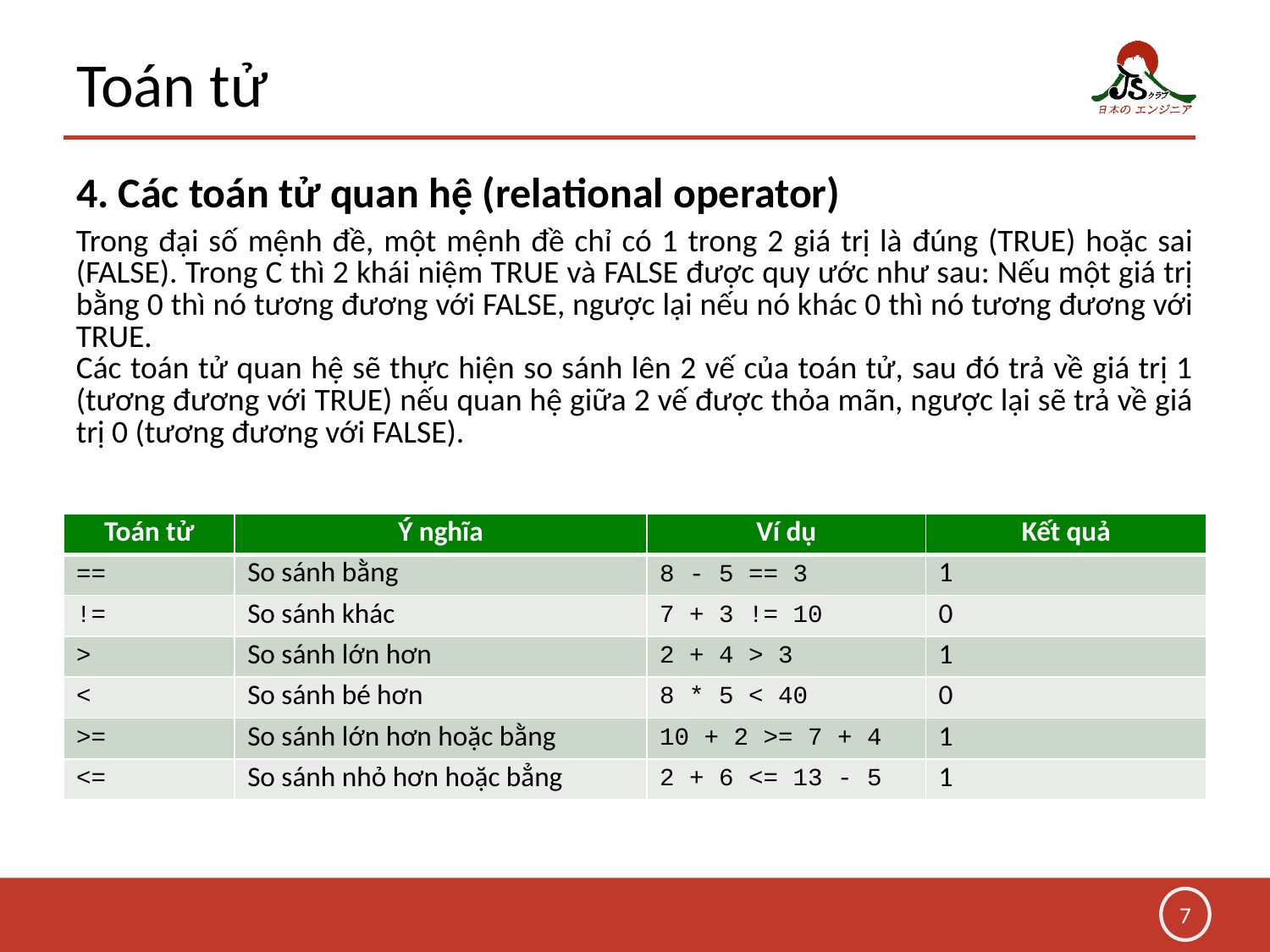

# Toán tử
4. Các toán tử quan hệ (relational operator)
Trong đại số mệnh đề, một mệnh đề chỉ có 1 trong 2 giá trị là đúng (TRUE) hoặc sai (FALSE). Trong C thì 2 khái niệm TRUE và FALSE được quy ước như sau: Nếu một giá trị bằng 0 thì nó tương đương với FALSE, ngược lại nếu nó khác 0 thì nó tương đương với TRUE.
Các toán tử quan hệ sẽ thực hiện so sánh lên 2 vế của toán tử, sau đó trả về giá trị 1 (tương đương với TRUE) nếu quan hệ giữa 2 vế được thỏa mãn, ngược lại sẽ trả về giá trị 0 (tương đương với FALSE).

| Toán tử | Ý nghĩa | Ví dụ | Kết quả |
| --- | --- | --- | --- |
| == | So sánh bằng | 8 - 5 == 3 | 1 |
| != | So sánh khác | 7 + 3 != 10 | 0 |
| > | So sánh lớn hơn | 2 + 4 > 3 | 1 |
| < | So sánh bé hơn | 8 \* 5 < 40 | 0 |
| >= | So sánh lớn hơn hoặc bằng | 10 + 2 >= 7 + 4 | 1 |
| <= | So sánh nhỏ hơn hoặc bẳng | 2 + 6 <= 13 - 5 | 1 |